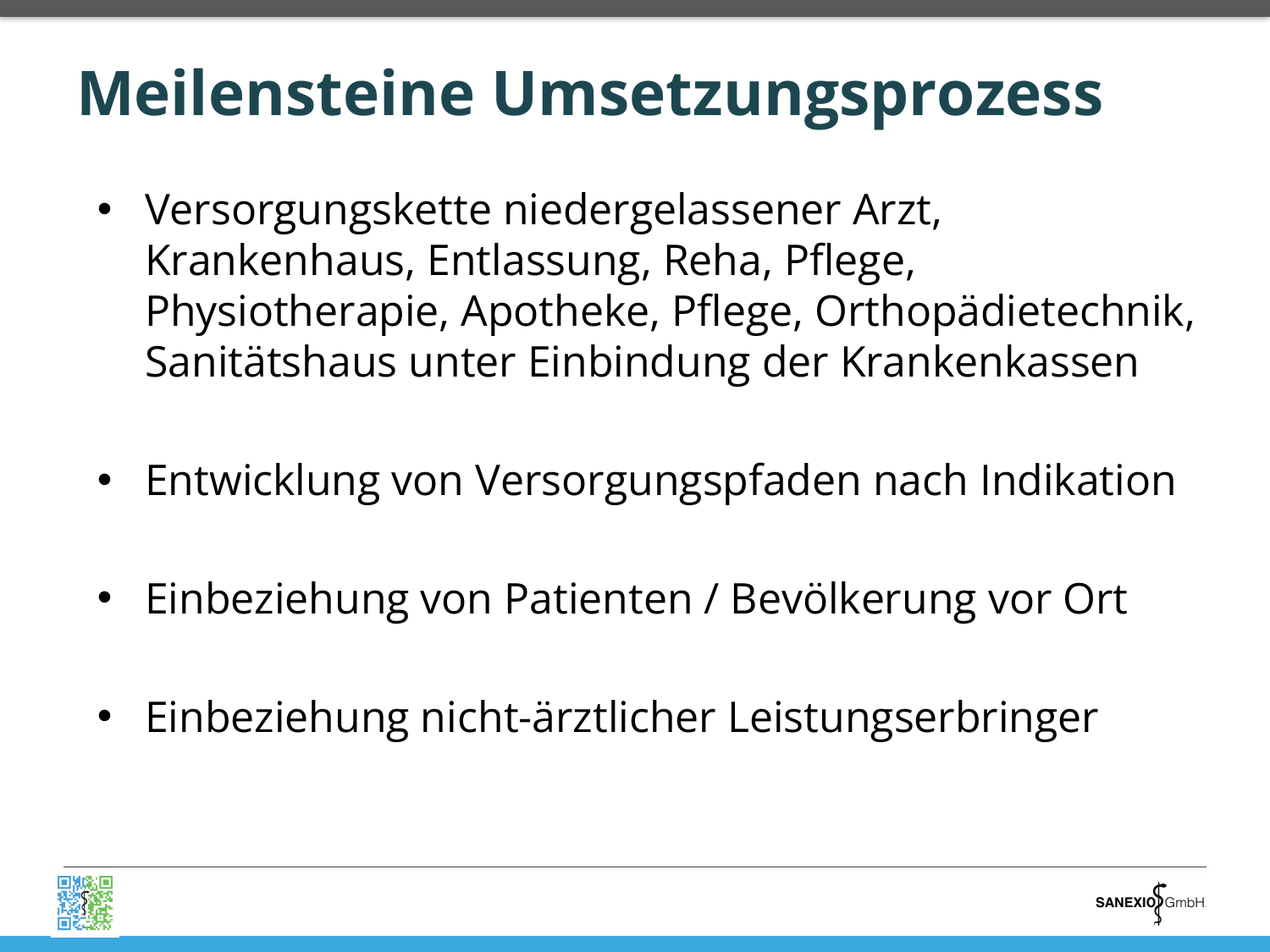

# Meilensteine Umsetzungsprozess

Versorgungskette niedergelassener Arzt, Krankenhaus, Entlassung, Reha, Pflege, Physiotherapie, Apotheke, Pflege, Orthopädietechnik, Sanitätshaus unter Einbindung der Krankenkassen

Entwicklung von Versorgungspfaden nach Indikation

Einbeziehung von Patienten / Bevölkerung vor Ort

Einbeziehung nicht-ärztlicher Leistungserbringer